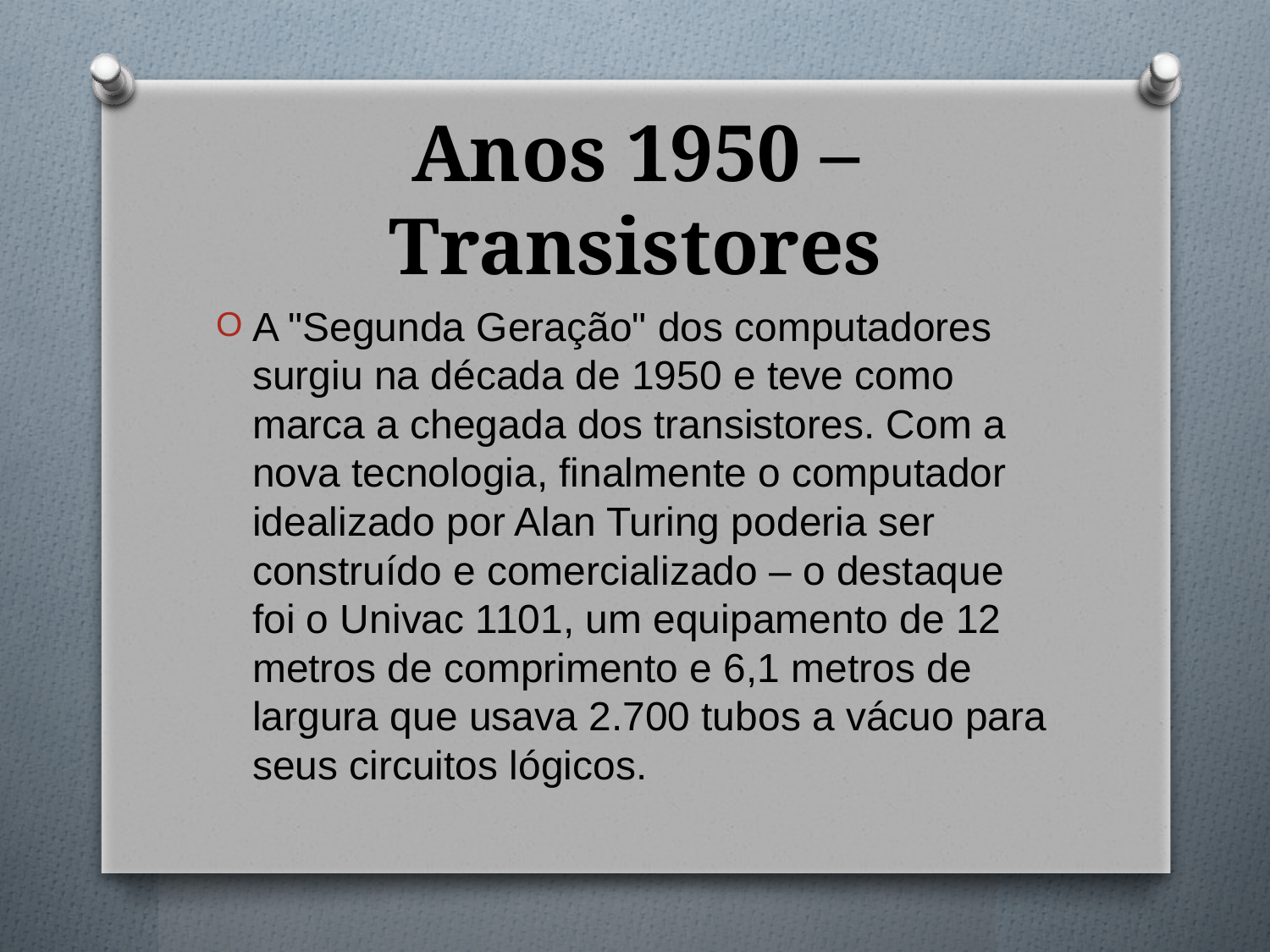

# Anos 1950 – Transistores
A "Segunda Geração" dos computadores surgiu na década de 1950 e teve como marca a chegada dos transistores. Com a nova tecnologia, finalmente o computador idealizado por Alan Turing poderia ser construído e comercializado – o destaque foi o Univac 1101, um equipamento de 12 metros de comprimento e 6,1 metros de largura que usava 2.700 tubos a vácuo para seus circuitos lógicos.